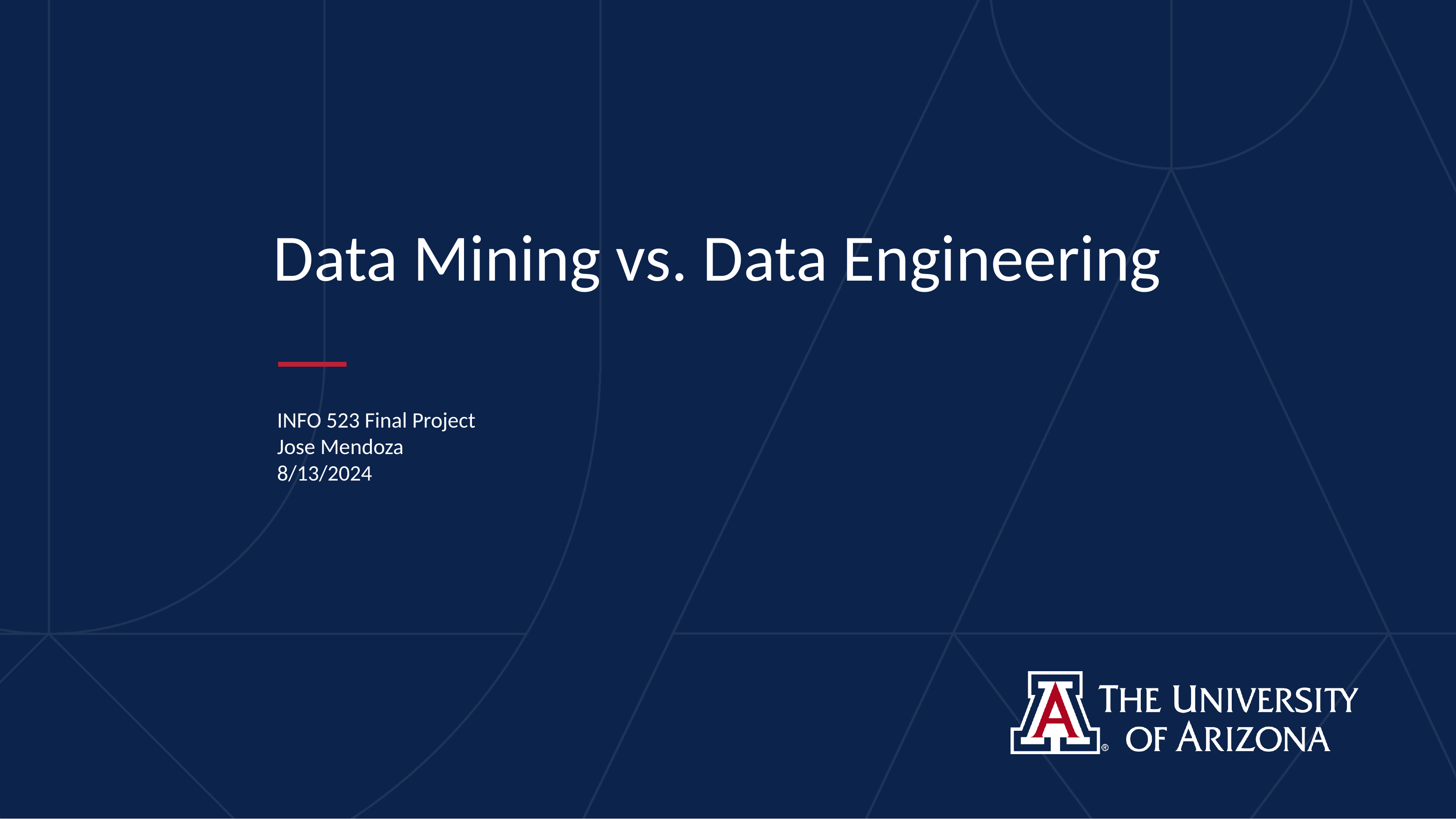

# Data Mining vs. Data Engineering
INFO 523 Final Project
Jose Mendoza
8/13/2024